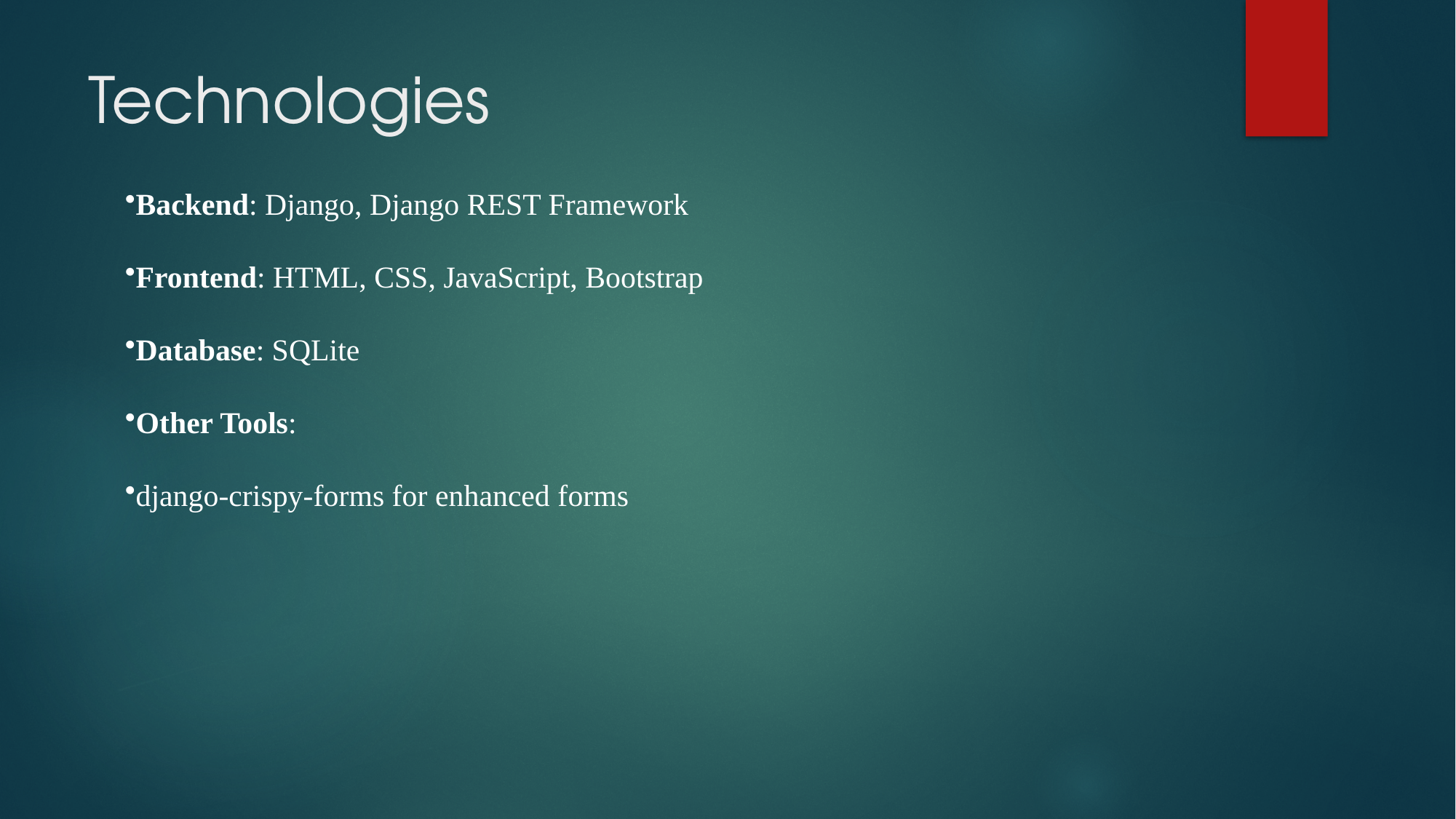

# Technologies
Backend: Django, Django REST Framework
Frontend: HTML, CSS, JavaScript, Bootstrap
Database: SQLite
Other Tools:
django-crispy-forms for enhanced forms